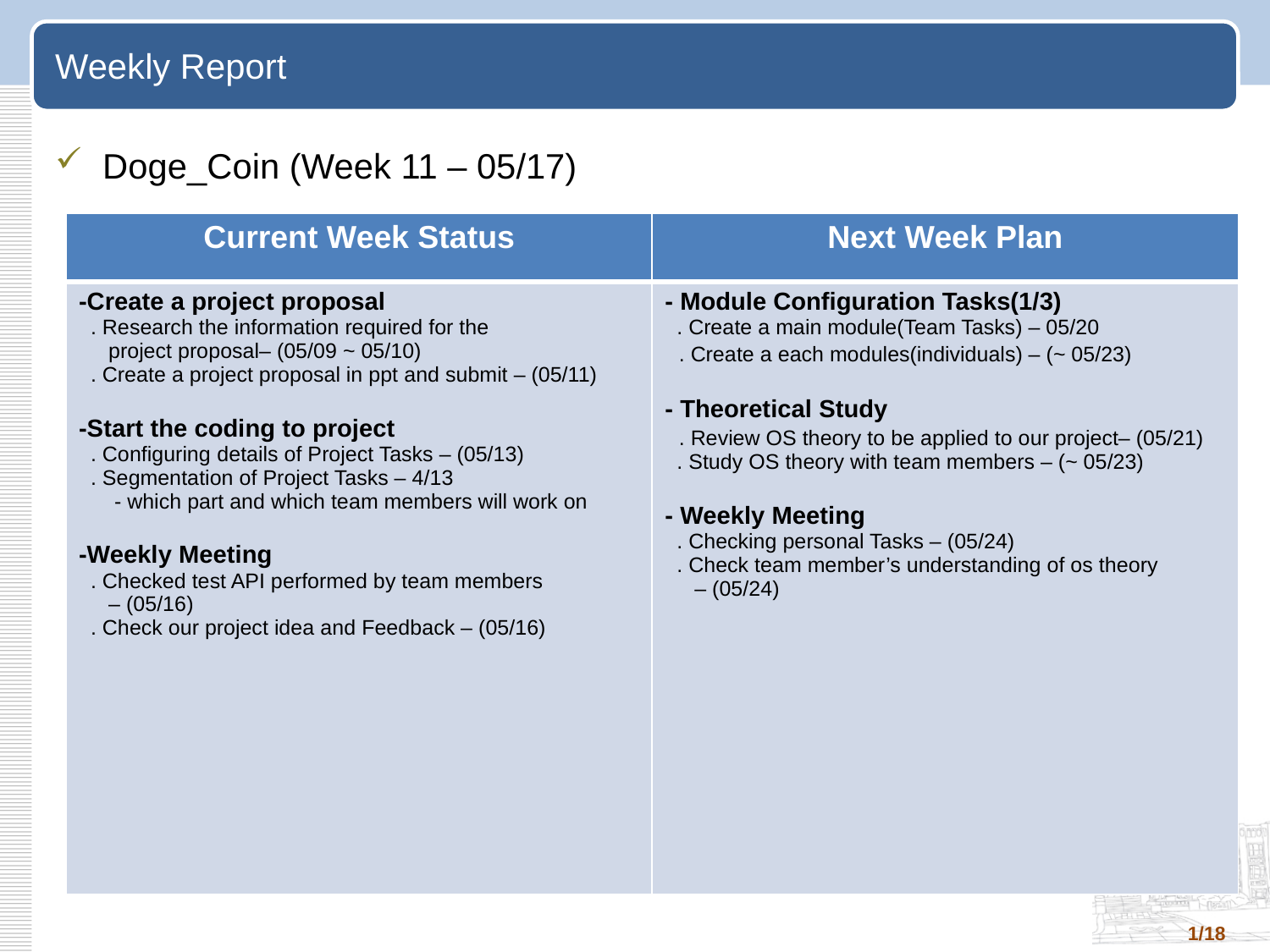

# Weekly Report
Doge_Coin (Week 11 – 05/17)
| Current Week Status | Next Week Plan |
| --- | --- |
| -Create a project proposal . Research the information required for the project proposal– (05/09 ~ 05/10) . Create a project proposal in ppt and submit – (05/11) -Start the coding to project . Configuring details of Project Tasks – (05/13) . Segmentation of Project Tasks – 4/13 - which part and which team members will work on -Weekly Meeting . Checked test API performed by team members – (05/16) . Check our project idea and Feedback – (05/16) | - Module Configuration Tasks(1/3) . Create a main module(Team Tasks) – 05/20 . Create a each modules(individuals) – (~ 05/23) - Theoretical Study . Review OS theory to be applied to our project– (05/21) . Study OS theory with team members – (~ 05/23) - Weekly Meeting . Checking personal Tasks – (05/24) . Check team member’s understanding of os theory – (05/24) |